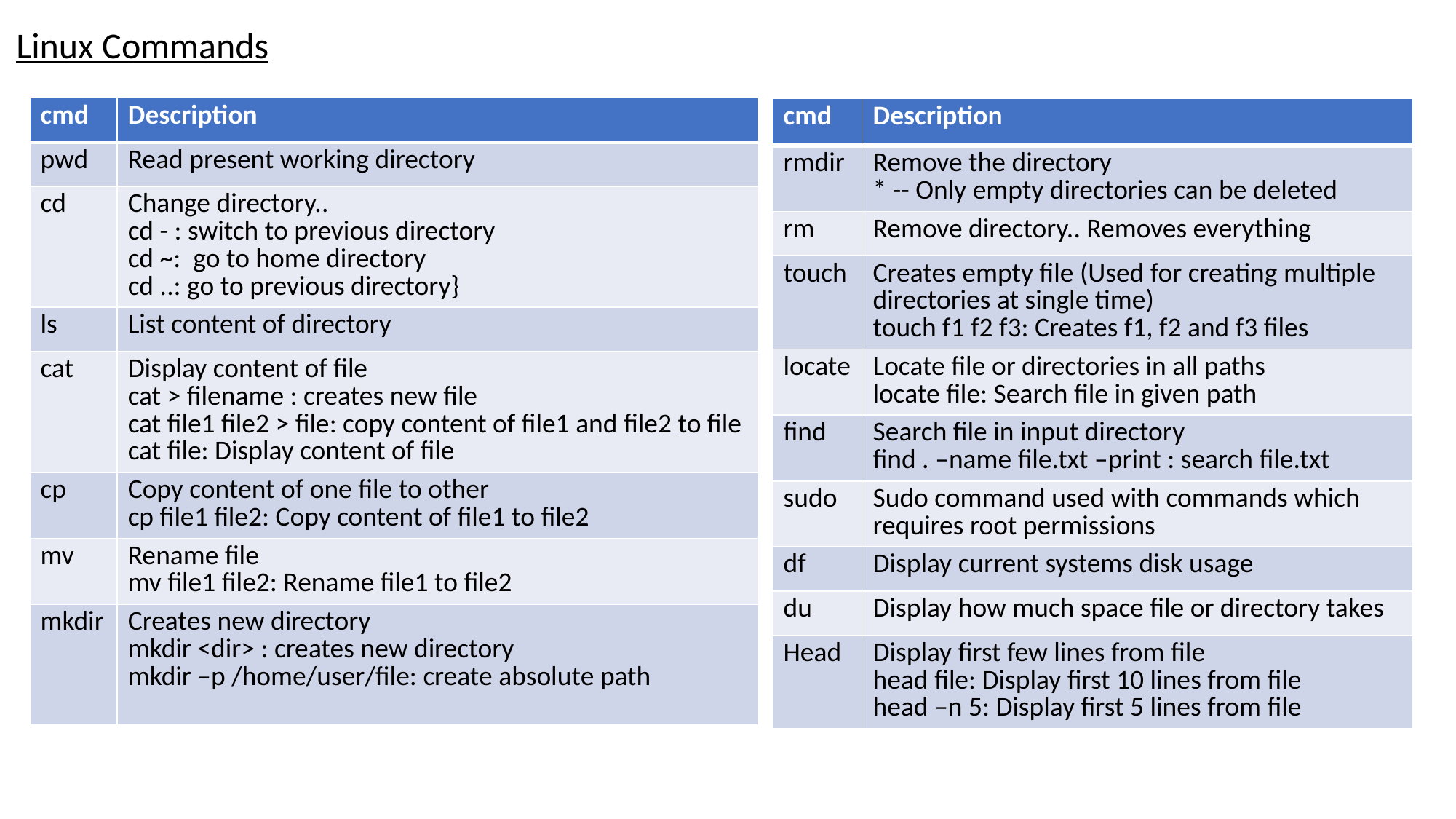

# Linux Commands
| cmd | Description |
| --- | --- |
| pwd | Read present working directory |
| cd | Change directory.. cd - : switch to previous directory cd ~: go to home directory cd ..: go to previous directory} |
| ls | List content of directory |
| cat | Display content of file cat > filename : creates new file cat file1 file2 > file: copy content of file1 and file2 to file cat file: Display content of file |
| cp | Copy content of one file to other cp file1 file2: Copy content of file1 to file2 |
| mv | Rename file mv file1 file2: Rename file1 to file2 |
| mkdir | Creates new directory mkdir <dir> : creates new directory mkdir –p /home/user/file: create absolute path |
| cmd | Description |
| --- | --- |
| rmdir | Remove the directory \* -- Only empty directories can be deleted |
| rm | Remove directory.. Removes everything |
| touch | Creates empty file (Used for creating multiple directories at single time) touch f1 f2 f3: Creates f1, f2 and f3 files |
| locate | Locate file or directories in all paths locate file: Search file in given path |
| find | Search file in input directory find . –name file.txt –print : search file.txt |
| sudo | Sudo command used with commands which requires root permissions |
| df | Display current systems disk usage |
| du | Display how much space file or directory takes |
| Head | Display first few lines from file head file: Display first 10 lines from file head –n 5: Display first 5 lines from file |